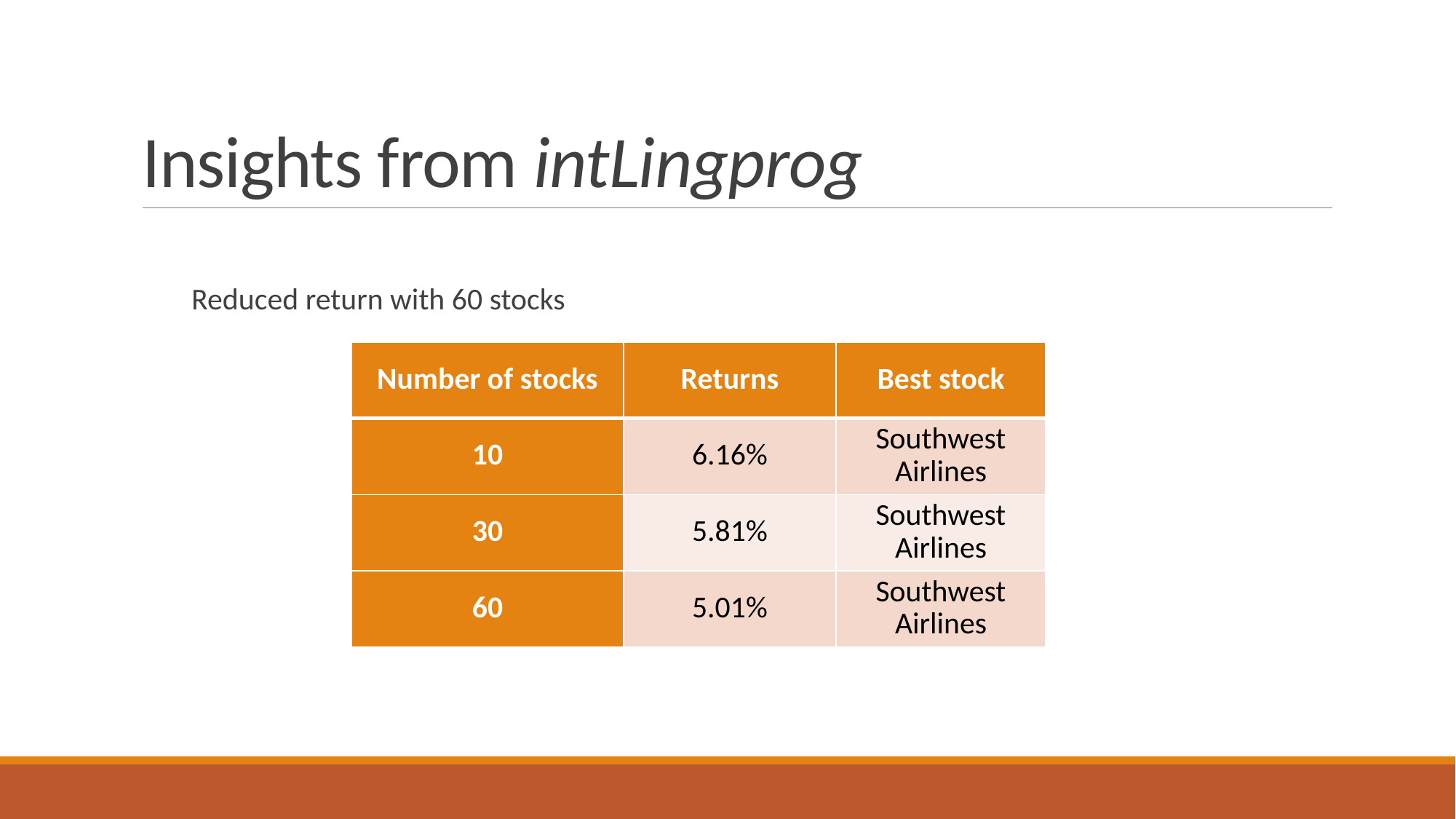

# Insights from intLingprog

Reduced return with 60 stocks

| Number of stocks | Returns | Best stock |
| --- | --- | --- |
| 10 | 6.16% | Southwest Airlines |
| 30 | 5.81% | Southwest Airlines |
| 60 | 5.01% | Southwest Airlines |